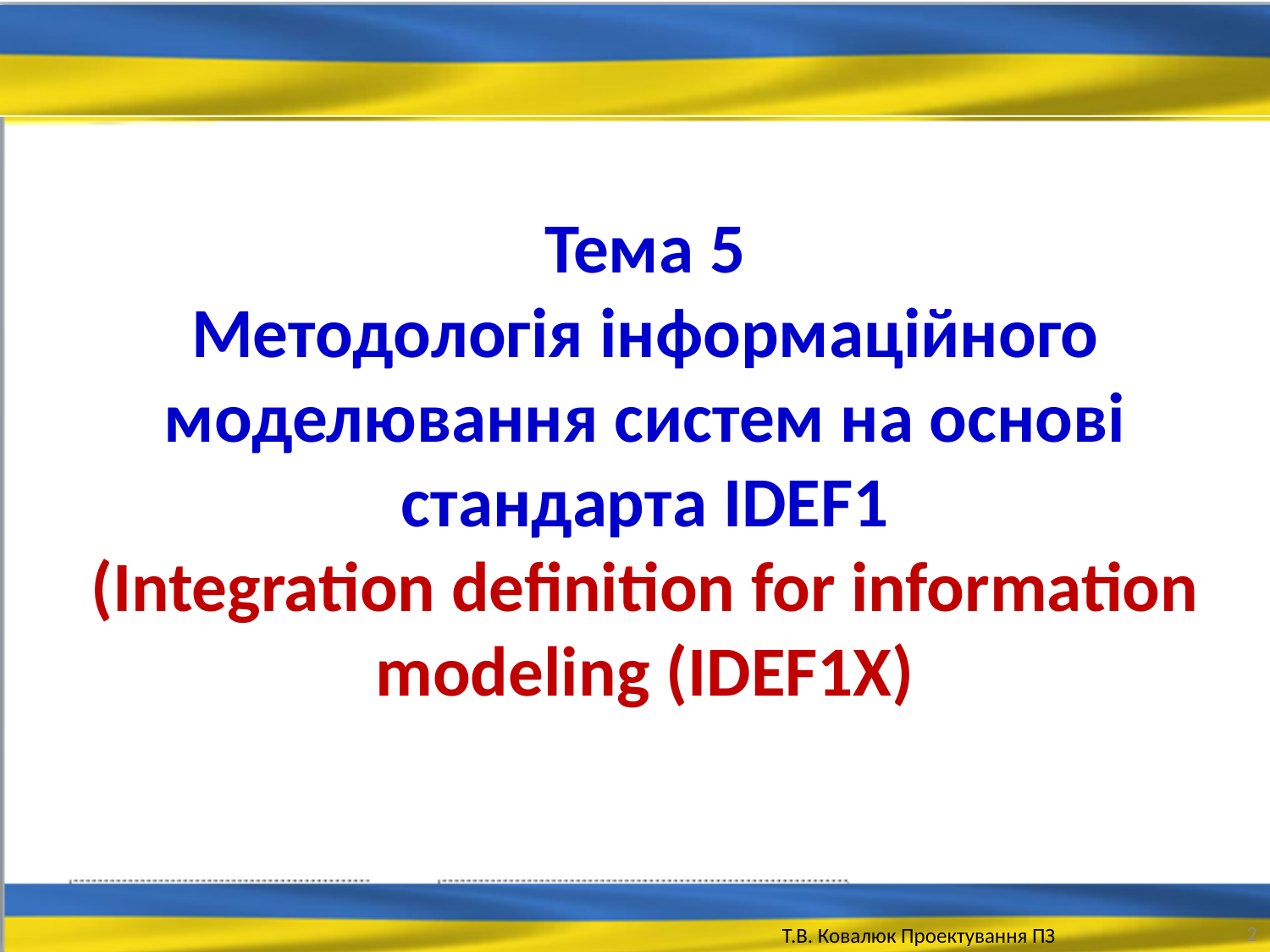

Тема 5
Методологія інформаційного
моделювання систем на основі стандарта IDEF1
(Integration definition for information modeling (IDEF1X)
2